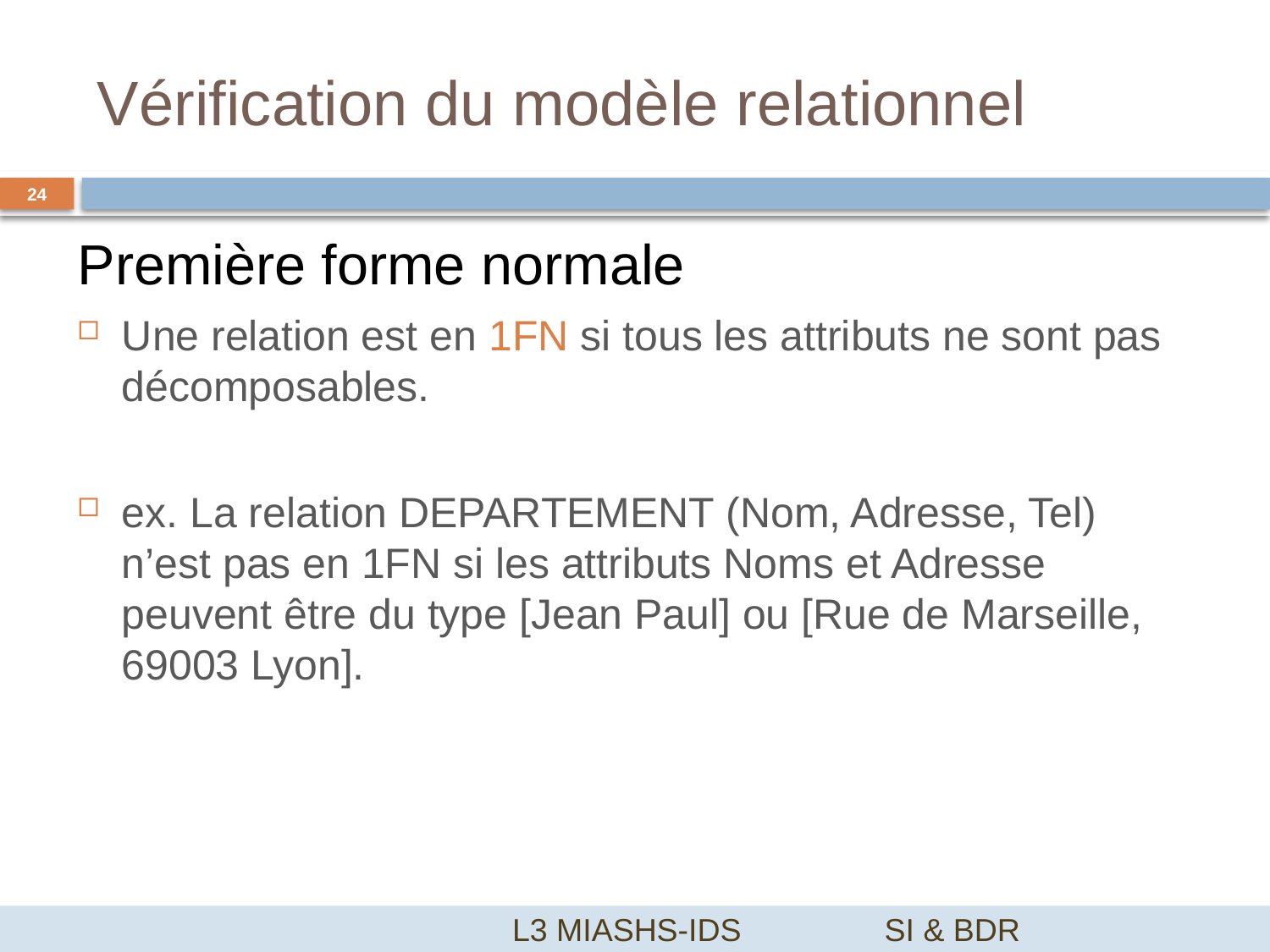

# Vérification du modèle relationnel
24
Première forme normale
Une relation est en 1FN si tous les attributs ne sont pas décomposables.

ex. La relation DEPARTEMENT (Nom, Adresse, Tel) n’est pas en 1FN si les attributs Noms et Adresse peuvent être du type [Jean Paul] ou [Rue de Marseille, 69003 Lyon].

		 L3 MIASHS-IDS		SI & BDR